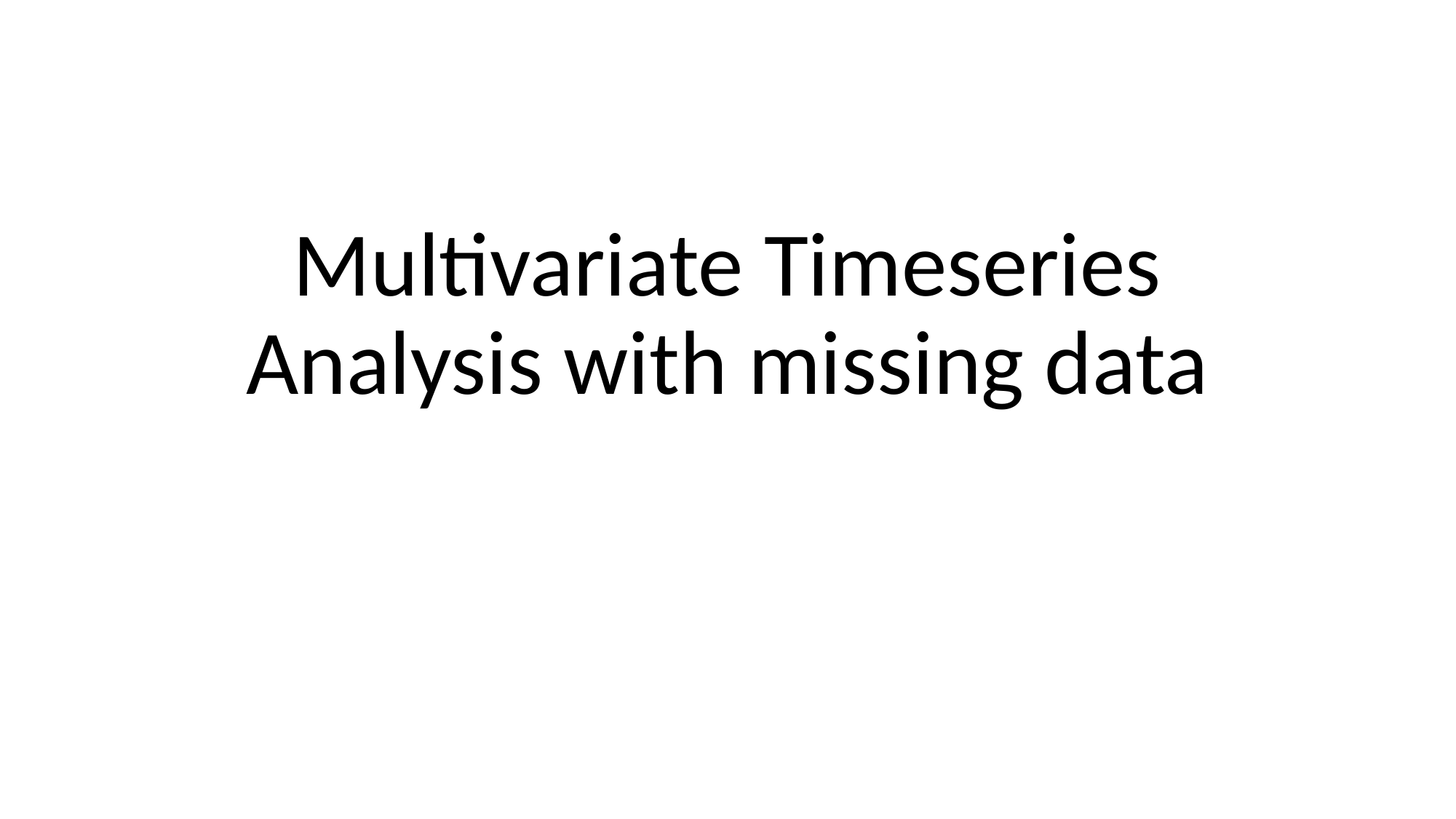

# Multivariate Timeseries Analysis with missing data